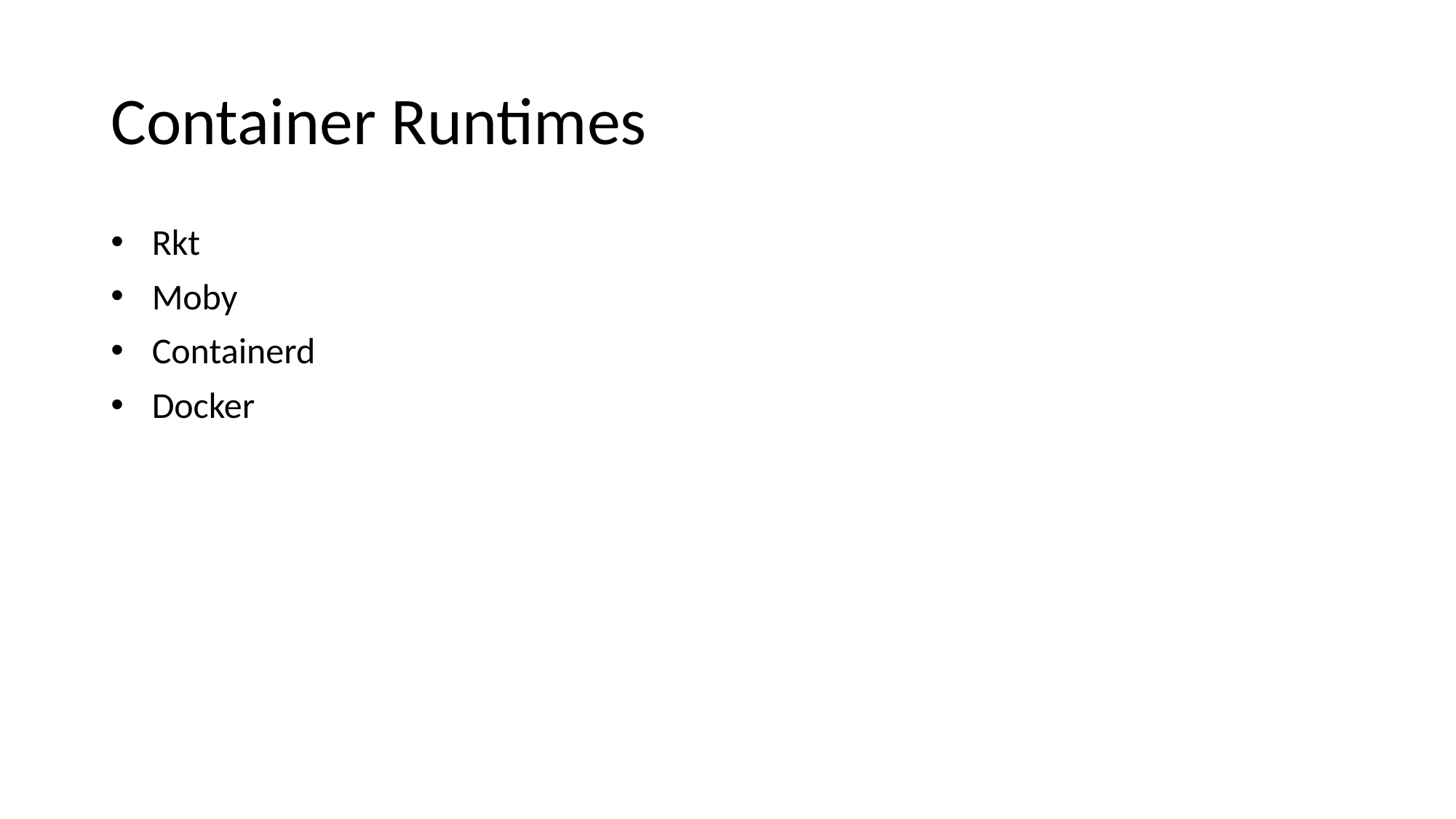

# Container Runtimes
Rkt
Moby
Containerd
Docker